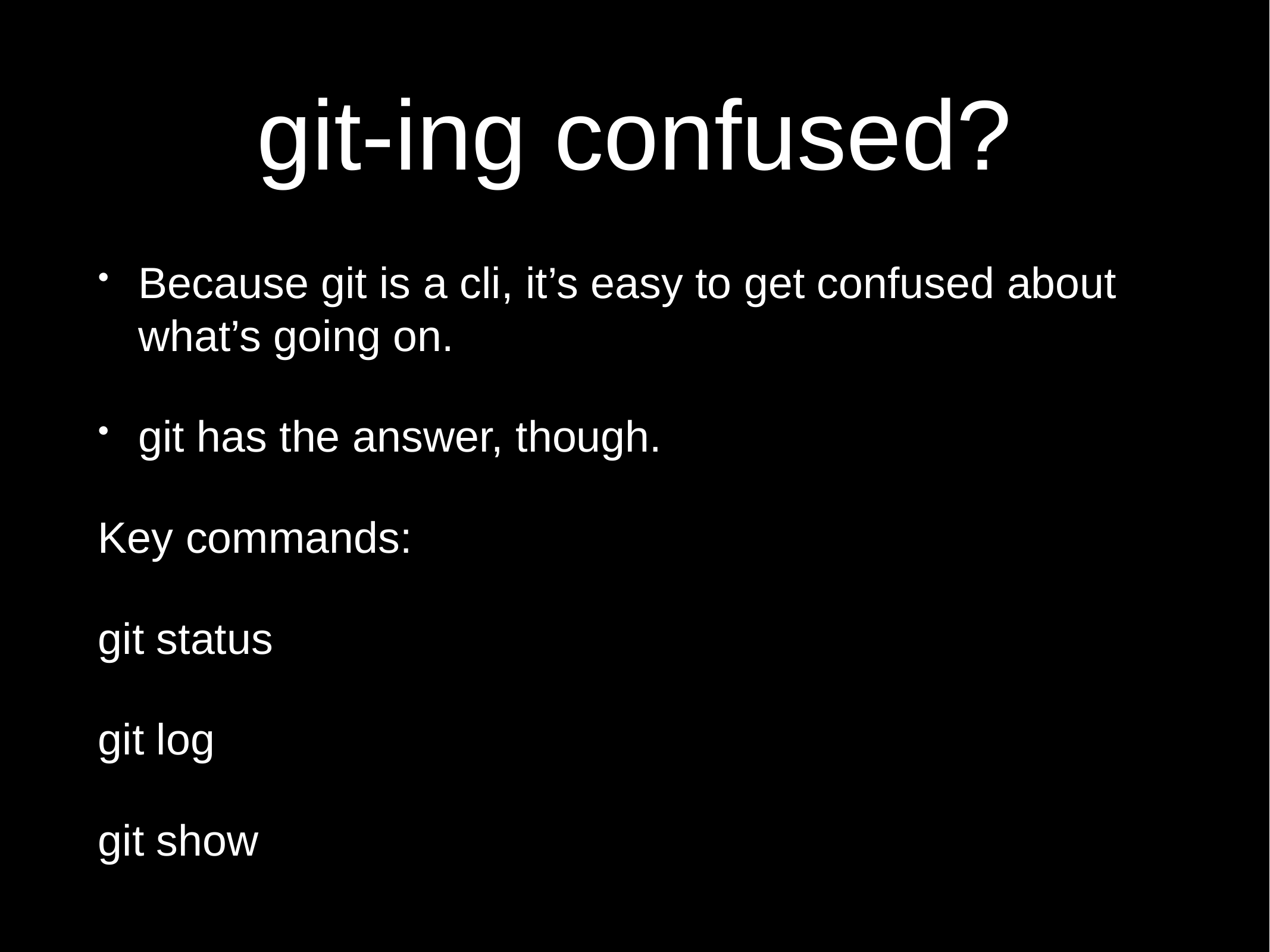

# git-ing confused?
Because git is a cli, it’s easy to get confused about what’s going on.
git has the answer, though.
Key commands:
git status
git log
git show